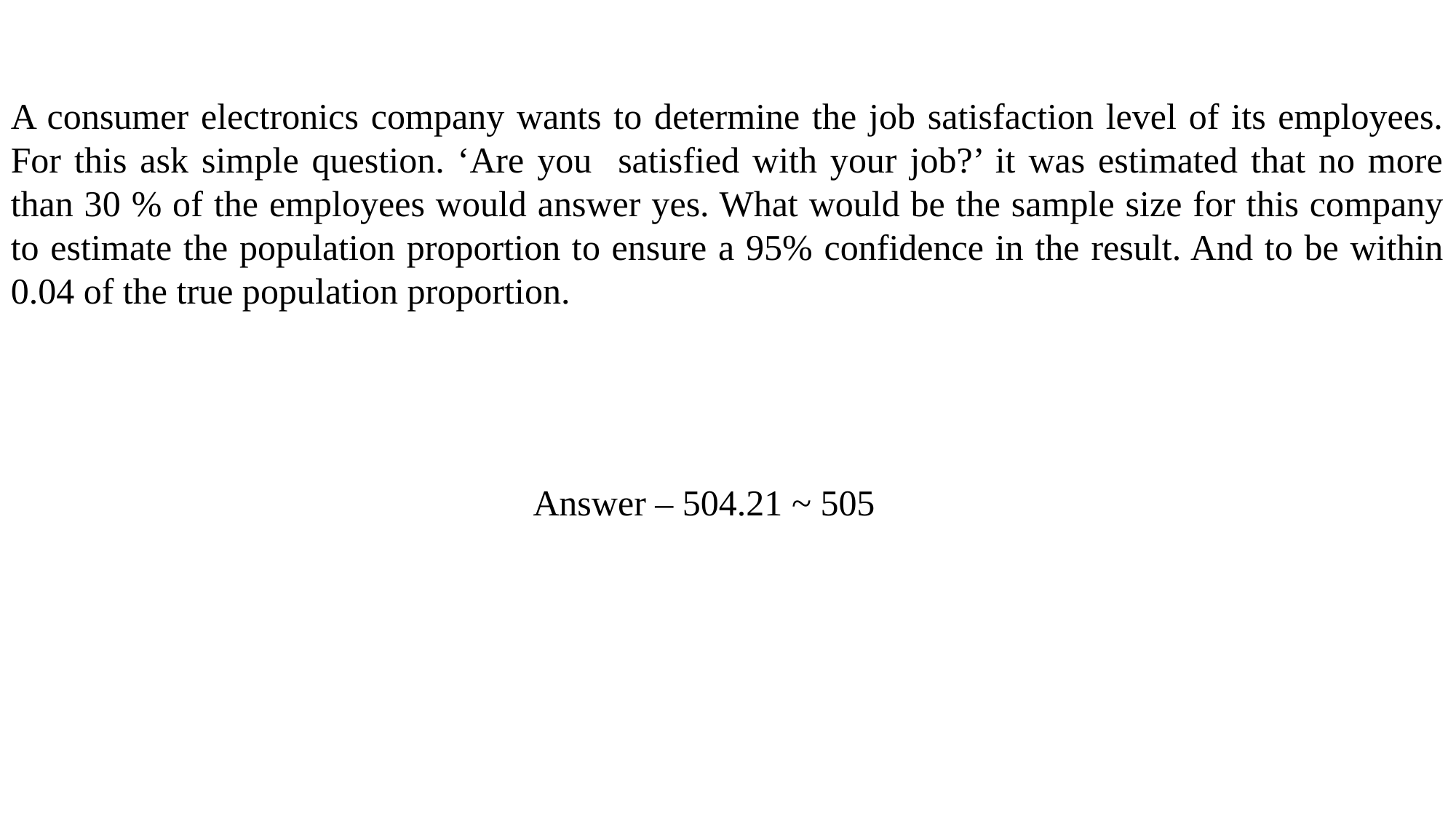

A consumer electronics company wants to determine the job satisfaction level of its employees. For this ask simple question. ‘Are you  satisfied with your job?’ it was estimated that no more than 30 % of the employees would answer yes. What would be the sample size for this company to estimate the population proportion to ensure a 95% confidence in the result. And to be within 0.04 of the true population proportion.
Answer – 504.21 ~ 505